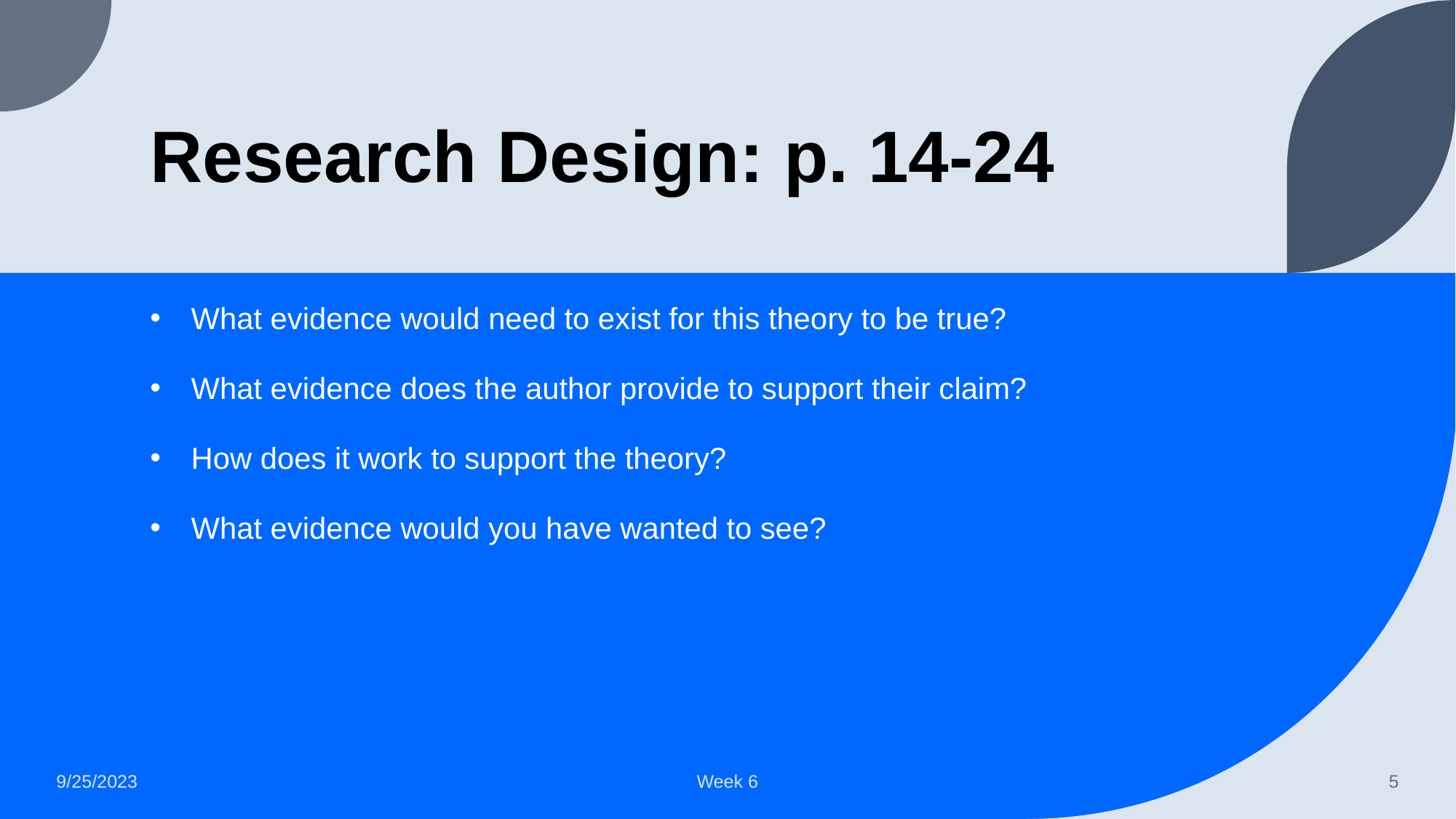

# Research Design: p. 14-24
What evidence would need to exist for this theory to be true?
What evidence does the author provide to support their claim?
How does it work to support the theory?
What evidence would you have wanted to see?

9/25/2023
Week 6
5